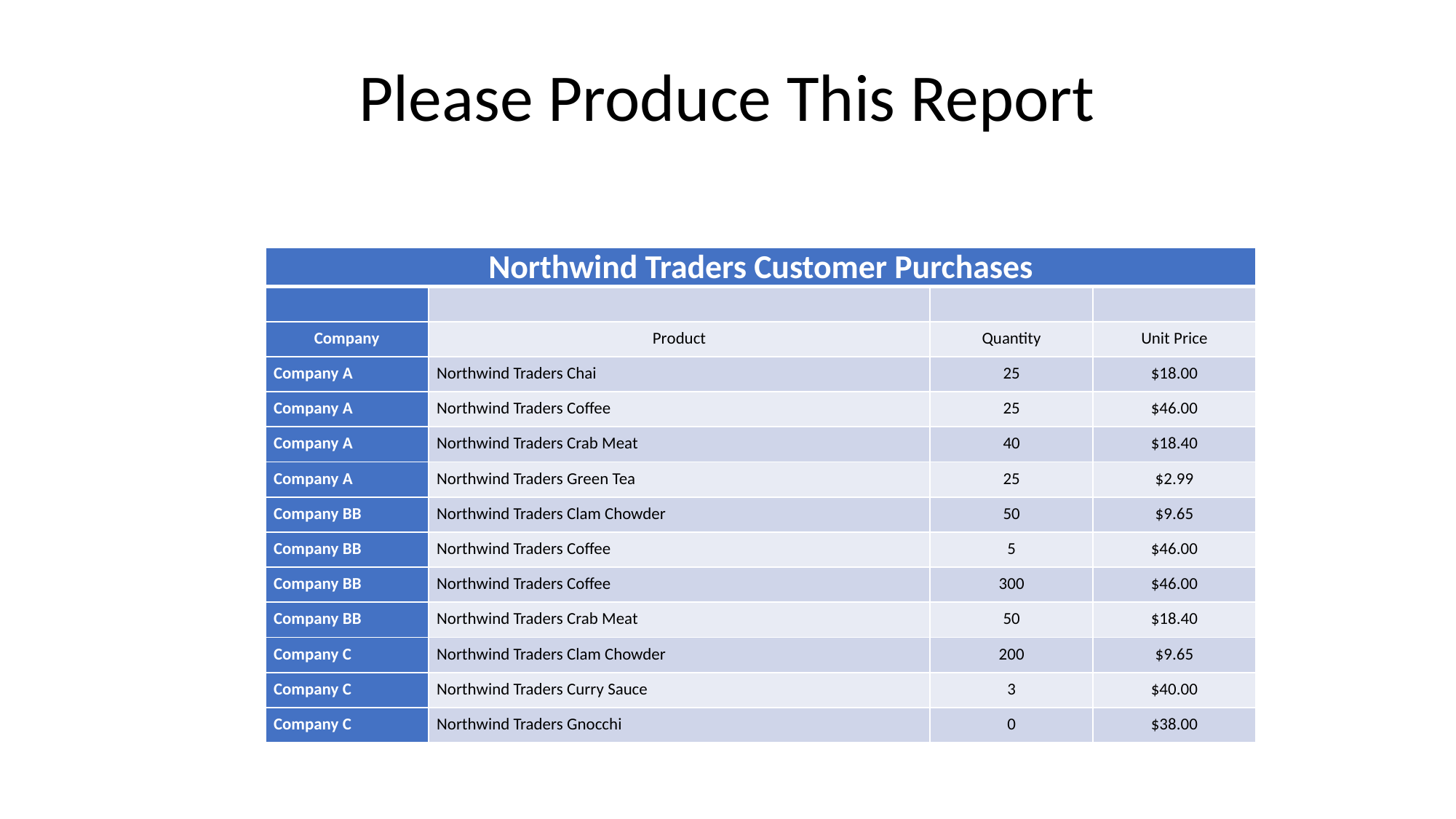

# Please Produce This Report
| Northwind Traders Customer Purchases |  |  |  |
| --- | --- | --- | --- |
|  |  |  |  |
| Company | Product | Quantity | Unit Price |
| Company A | Northwind Traders Chai | 25 | $18.00 |
| Company A | Northwind Traders Coffee | 25 | $46.00 |
| Company A | Northwind Traders Crab Meat | 40 | $18.40 |
| Company A | Northwind Traders Green Tea | 25 | $2.99 |
| Company BB | Northwind Traders Clam Chowder | 50 | $9.65 |
| Company BB | Northwind Traders Coffee | 5 | $46.00 |
| Company BB | Northwind Traders Coffee | 300 | $46.00 |
| Company BB | Northwind Traders Crab Meat | 50 | $18.40 |
| Company C | Northwind Traders Clam Chowder | 200 | $9.65 |
| Company C | Northwind Traders Curry Sauce | 3 | $40.00 |
| Company C | Northwind Traders Gnocchi | 0 | $38.00 |